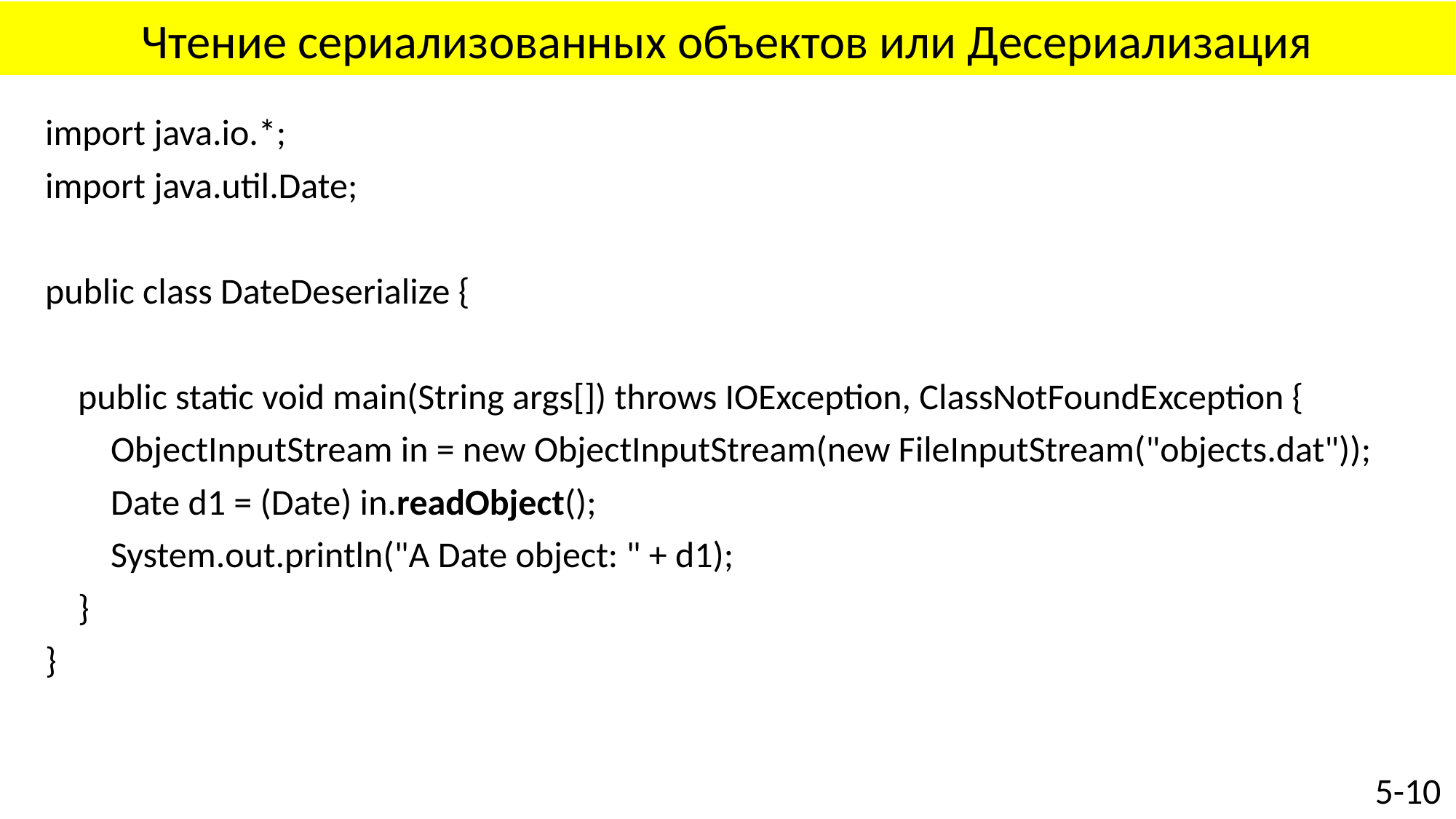

# Чтение сериализованных объектов или Десериализация
import java.io.*;
import java.util.Date;

public class DateDeserialize {

    public static void main(String args[]) throws IOException, ClassNotFoundException {
        ObjectInputStream in = new ObjectInputStream(new FileInputStream("objects.dat"));
        Date d1 = (Date) in.readObject();
        System.out.println("A Date object: " + d1);
    }
}
5-10